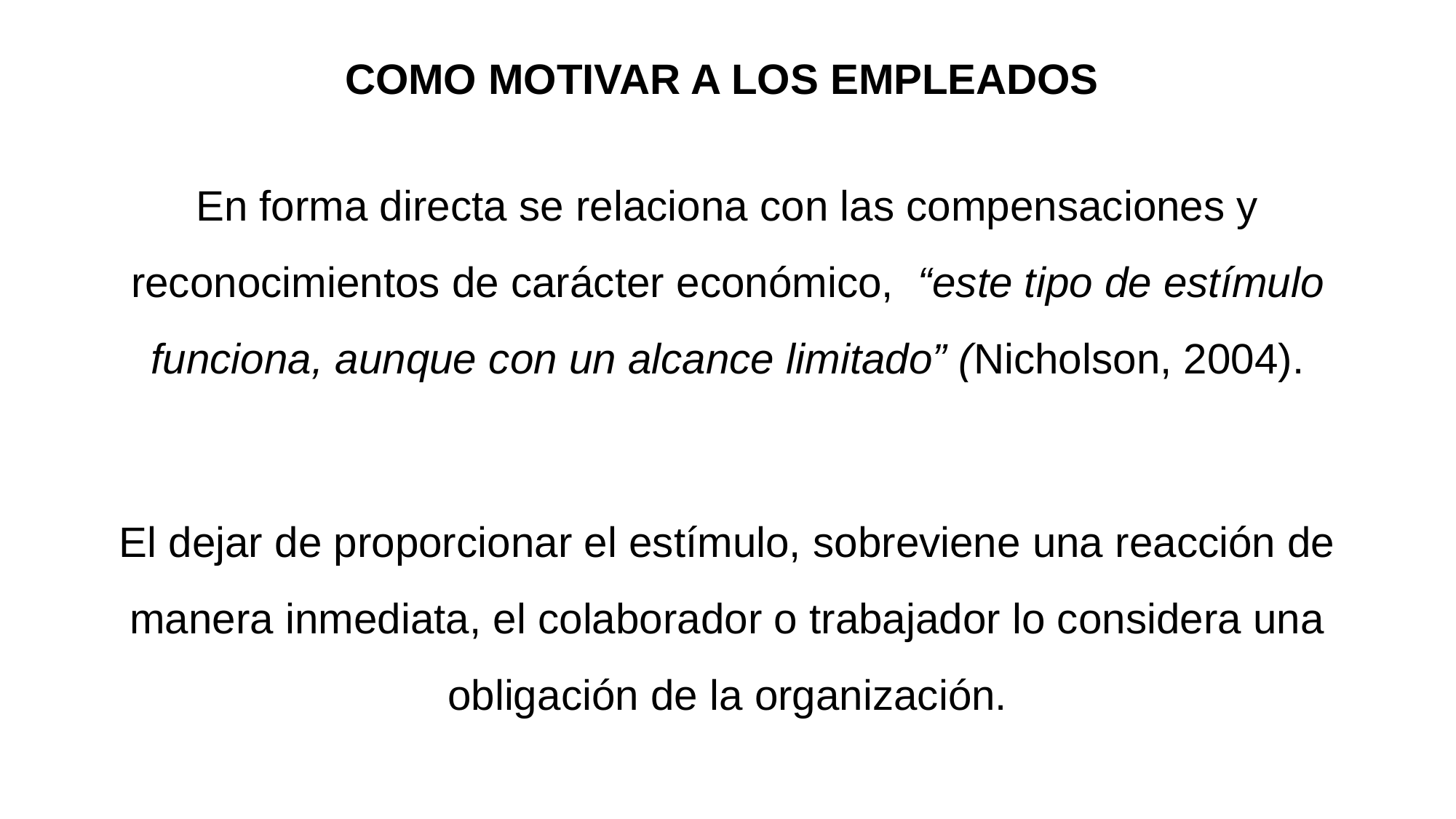

# COMO MOTIVAR A LOS EMPLEADOS
En forma directa se relaciona con las compensaciones y reconocimientos de carácter económico,  “este tipo de estímulo funciona, aunque con un alcance limitado” (Nicholson, 2004).

El dejar de proporcionar el estímulo, sobreviene una reacción de manera inmediata, el colaborador o trabajador lo considera una obligación de la organización.